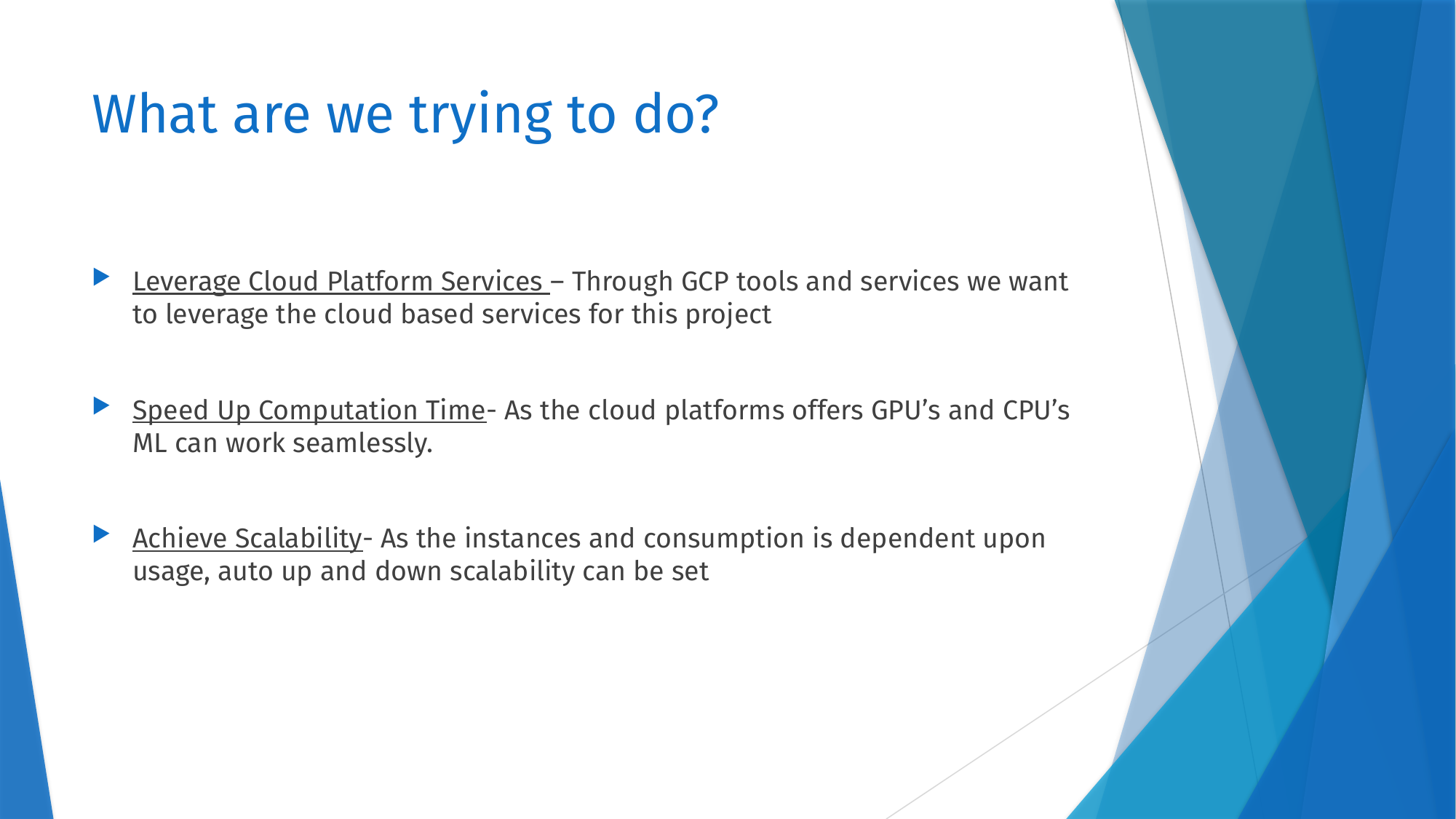

# What are we trying to do?
Leverage Cloud Platform Services – Through GCP tools and services we want to leverage the cloud based services for this project

Speed Up Computation Time- As the cloud platforms offers GPU’s and CPU’s ML can work seamlessly.

Achieve Scalability- As the instances and consumption is dependent upon usage, auto up and down scalability can be set